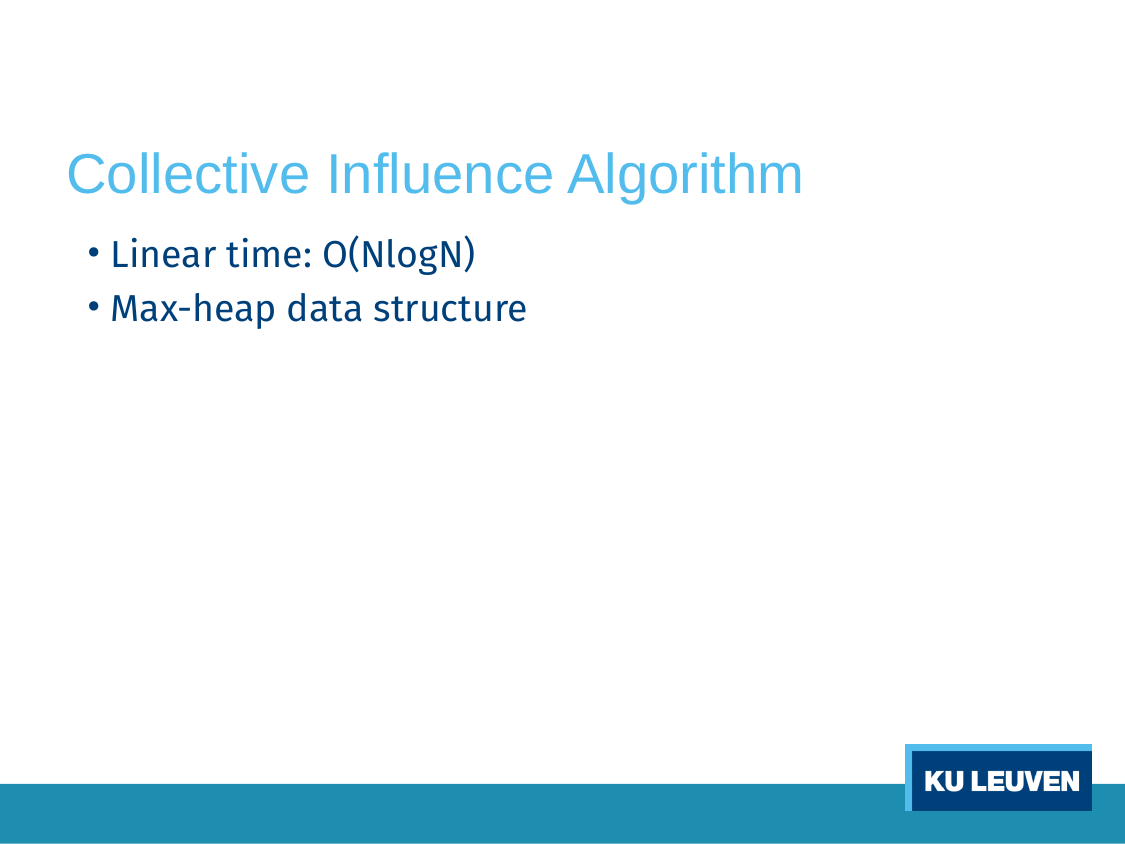

# Collective Influence Algorithm
Linear time: O(NlogN)
Max-heap data structure